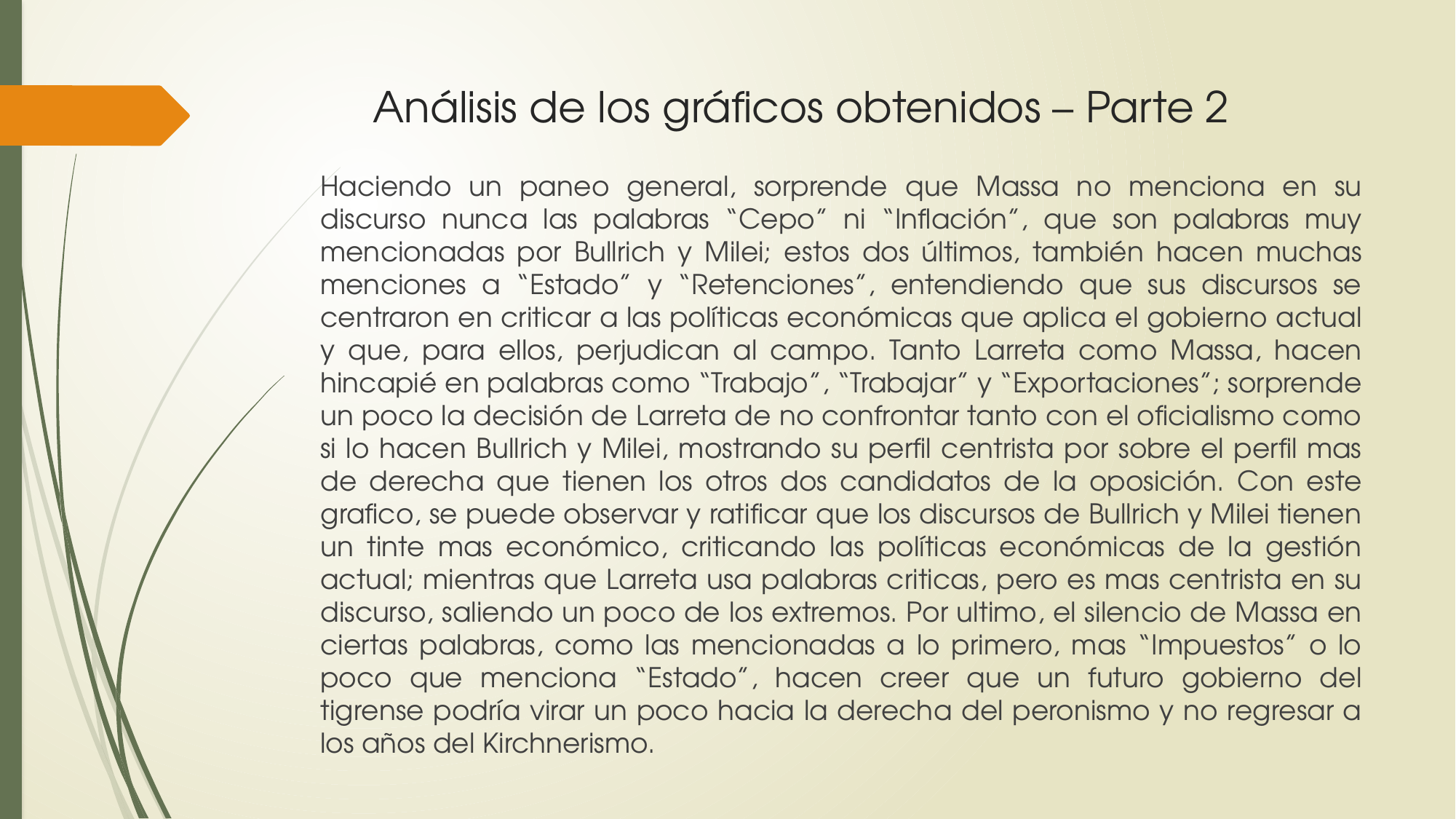

# Análisis de los gráficos obtenidos – Parte 2
Haciendo un paneo general, sorprende que Massa no menciona en su discurso nunca las palabras “Cepo” ni “Inflación”, que son palabras muy mencionadas por Bullrich y Milei; estos dos últimos, también hacen muchas menciones a “Estado” y “Retenciones”, entendiendo que sus discursos se centraron en criticar a las políticas económicas que aplica el gobierno actual y que, para ellos, perjudican al campo. Tanto Larreta como Massa, hacen hincapié en palabras como “Trabajo”, “Trabajar” y “Exportaciones”; sorprende un poco la decisión de Larreta de no confrontar tanto con el oficialismo como si lo hacen Bullrich y Milei, mostrando su perfil centrista por sobre el perfil mas de derecha que tienen los otros dos candidatos de la oposición. Con este grafico, se puede observar y ratificar que los discursos de Bullrich y Milei tienen un tinte mas económico, criticando las políticas económicas de la gestión actual; mientras que Larreta usa palabras criticas, pero es mas centrista en su discurso, saliendo un poco de los extremos. Por ultimo, el silencio de Massa en ciertas palabras, como las mencionadas a lo primero, mas “Impuestos” o lo poco que menciona “Estado”, hacen creer que un futuro gobierno del tigrense podría virar un poco hacia la derecha del peronismo y no regresar a los años del Kirchnerismo.